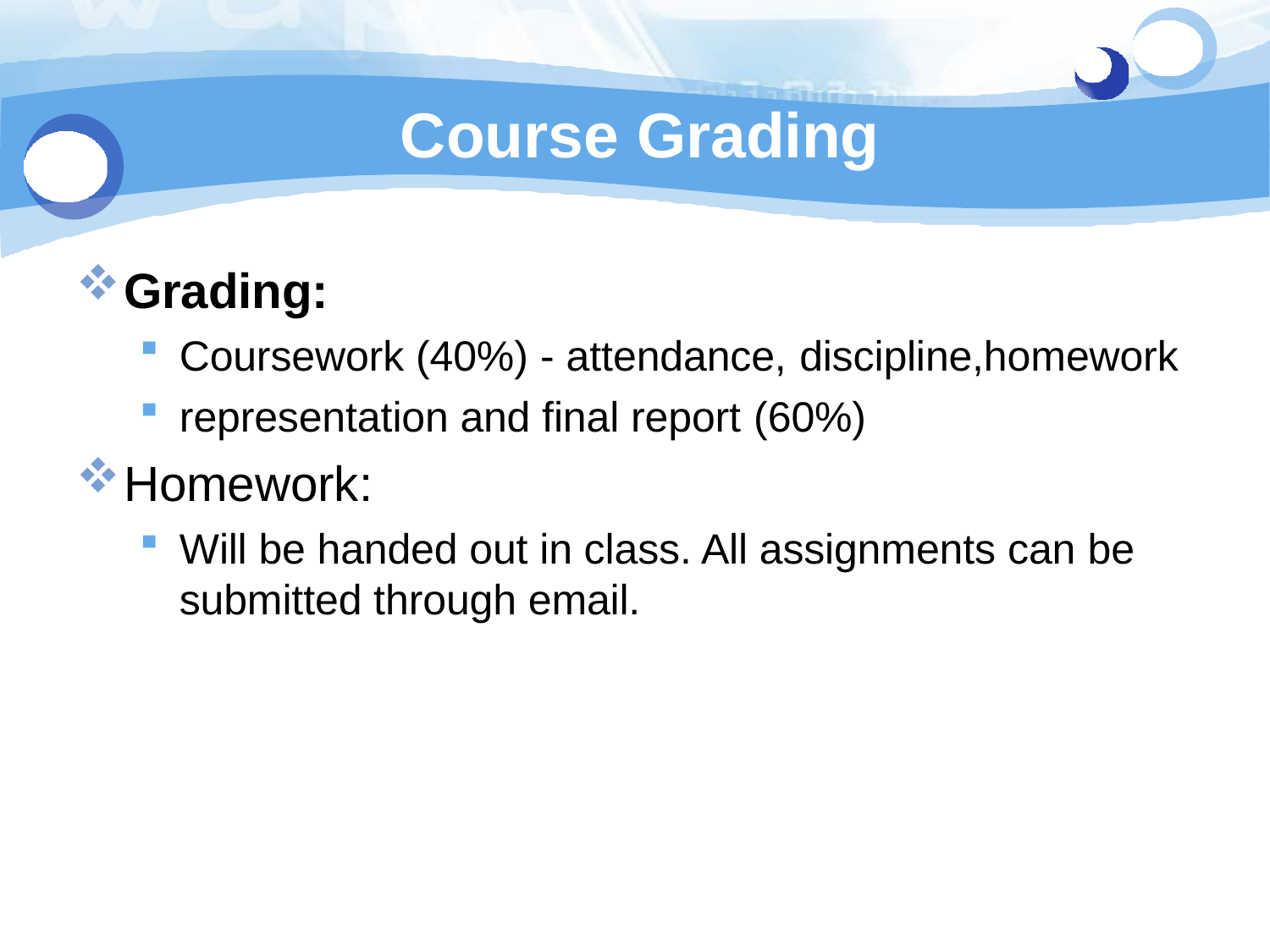

# Course Grading
Grading:
Coursework (40%) - attendance, discipline,homework
representation and final report (60%)
Homework:
Will be handed out in class. All assignments can be  submitted through email.